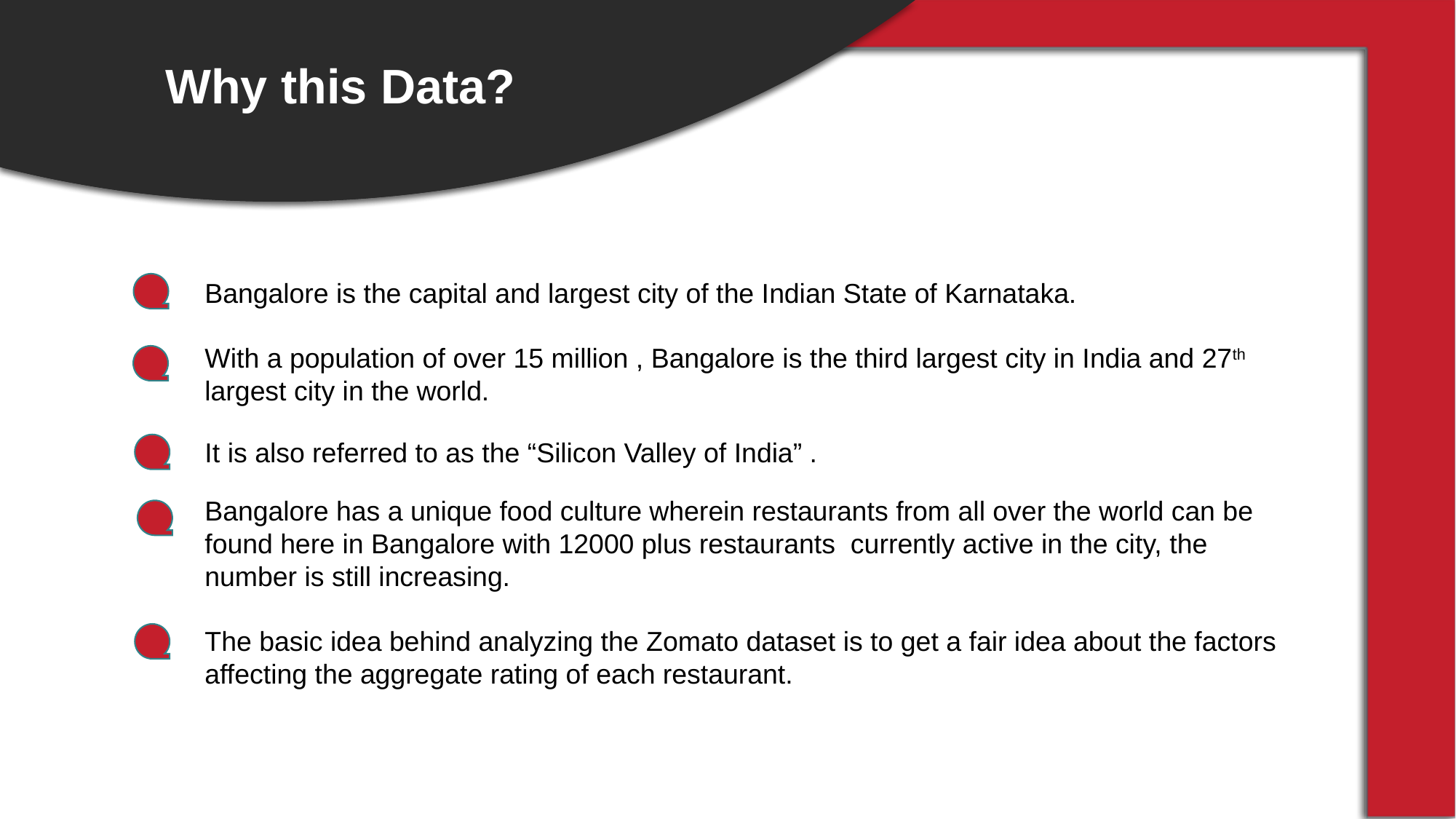

Why this Data?
Bangalore is the capital and largest city of the Indian State of Karnataka.

With a population of over 15 million , Bangalore is the third largest city in India and 27th largest city in the world.

It is also referred to as the “Silicon Valley of India” .

Bangalore has a unique food culture wherein restaurants from all over the world can be found here in Bangalore with 12000 plus restaurants  currently active in the city, the number is still increasing.

The basic idea behind analyzing the Zomato dataset is to get a fair idea about the factors affecting the aggregate rating of each restaurant.